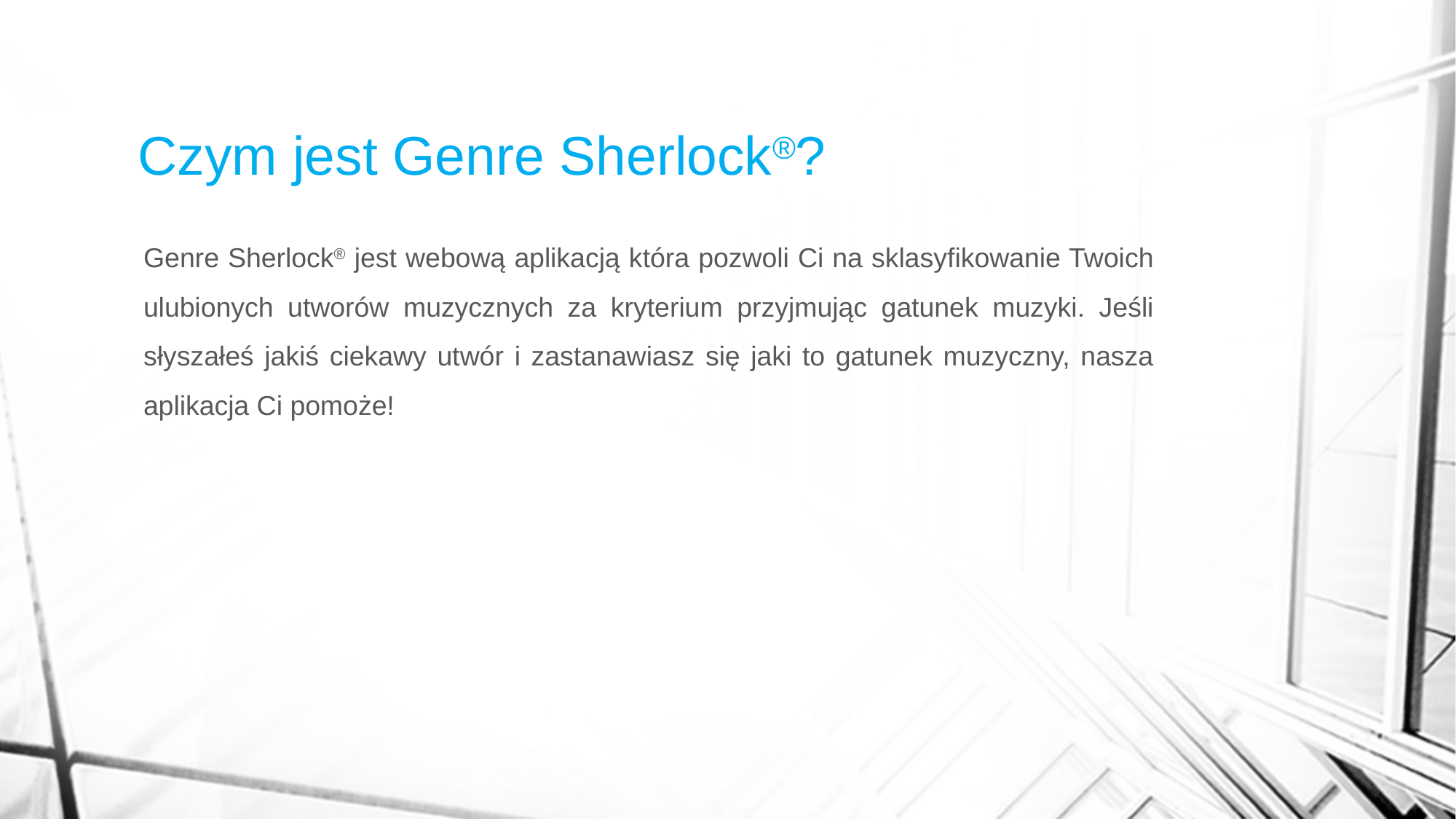

# Czym jest Genre Sherlock®?
Genre Sherlock® jest webową aplikacją która pozwoli Ci na sklasyfikowanie Twoich ulubionych utworów muzycznych za kryterium przyjmując gatunek muzyki. Jeśli słyszałeś jakiś ciekawy utwór i zastanawiasz się jaki to gatunek muzyczny, nasza aplikacja Ci pomoże!